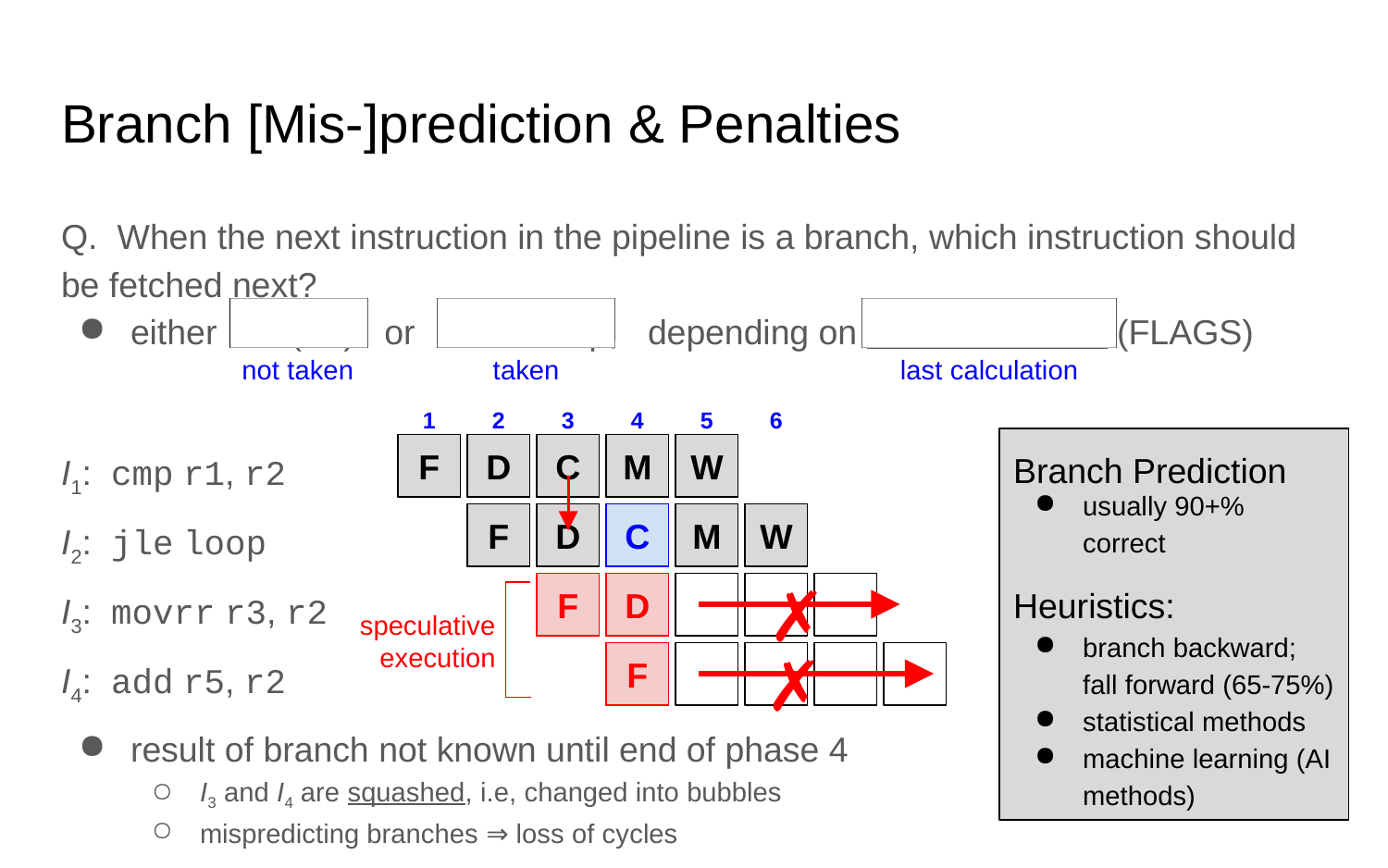

# Branch [Mis-]prediction & Penalties
Q.  When the next instruction in the pipeline is a branch, which instruction should be fetched next?
either   inc(PC)   or   PC + disp,   depending on condition codes (FLAGS)

not taken
taken
last calculation
1
2
3
4
5
6
Branch Prediction

usually 90+% correct
Heuristics:
branch backward; fall forward (65-75%)
statistical methods
machine learning (AI methods)

I1:  cmp r1, r2

F

D

C

M

W
I2:  jle loop

F

D

C
C

M

W
✗
I3:  movrr r3, r2

F
F

D
D

speculative
execution
✗
I4:  add r5, r2

F
F

result of branch not known until end of phase 4

I3 and I4 are squashed, i.e, changed into bubbles
mispredicting branches ⇒ loss of cycles